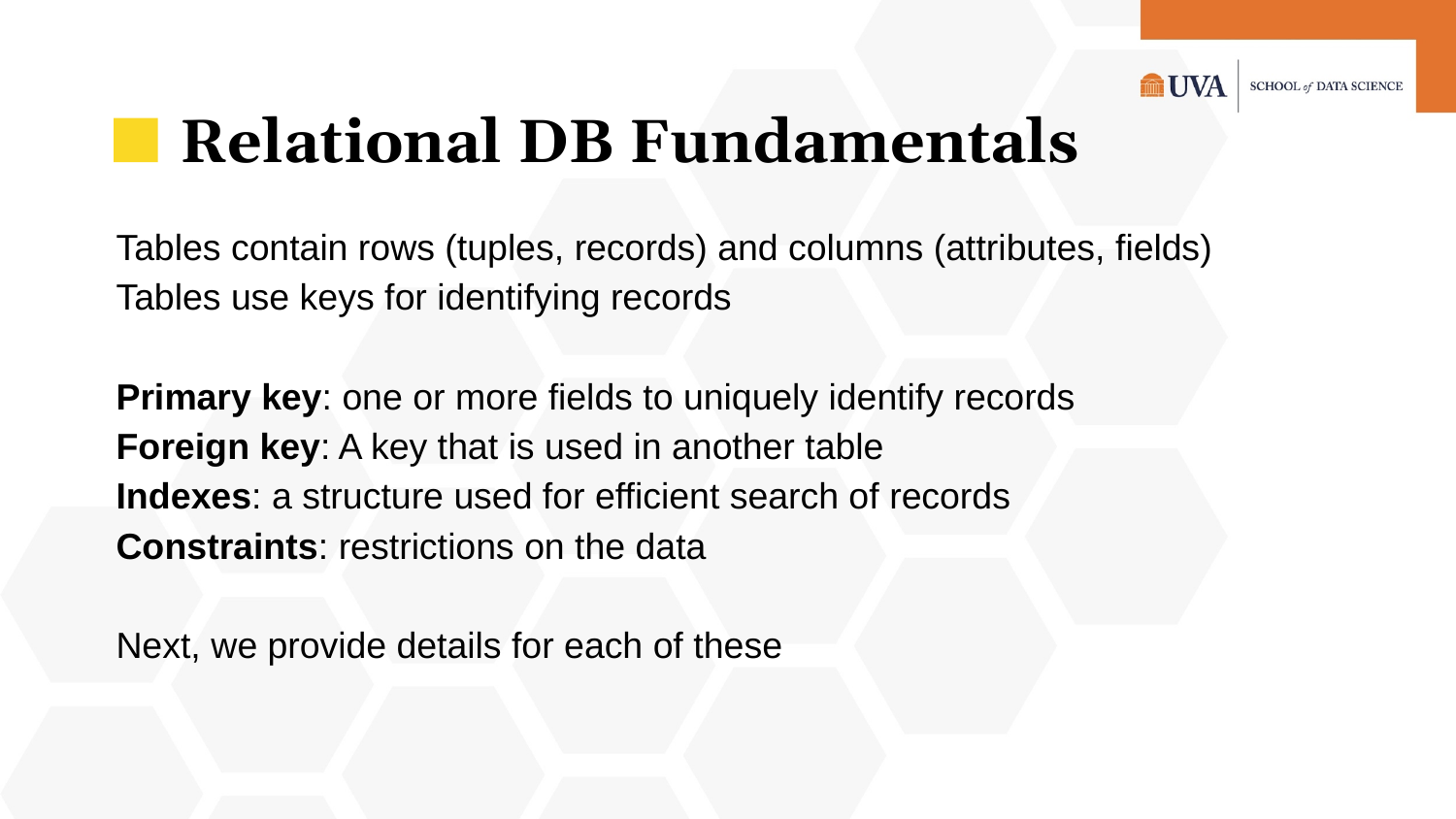

Relational DB Fundamentals
Tables contain rows (tuples, records) and columns (attributes, fields)
Tables use keys for identifying records
Primary key: one or more fields to uniquely identify records
Foreign key: A key that is used in another table
Indexes: a structure used for efficient search of records
Constraints: restrictions on the data

Next, we provide details for each of these